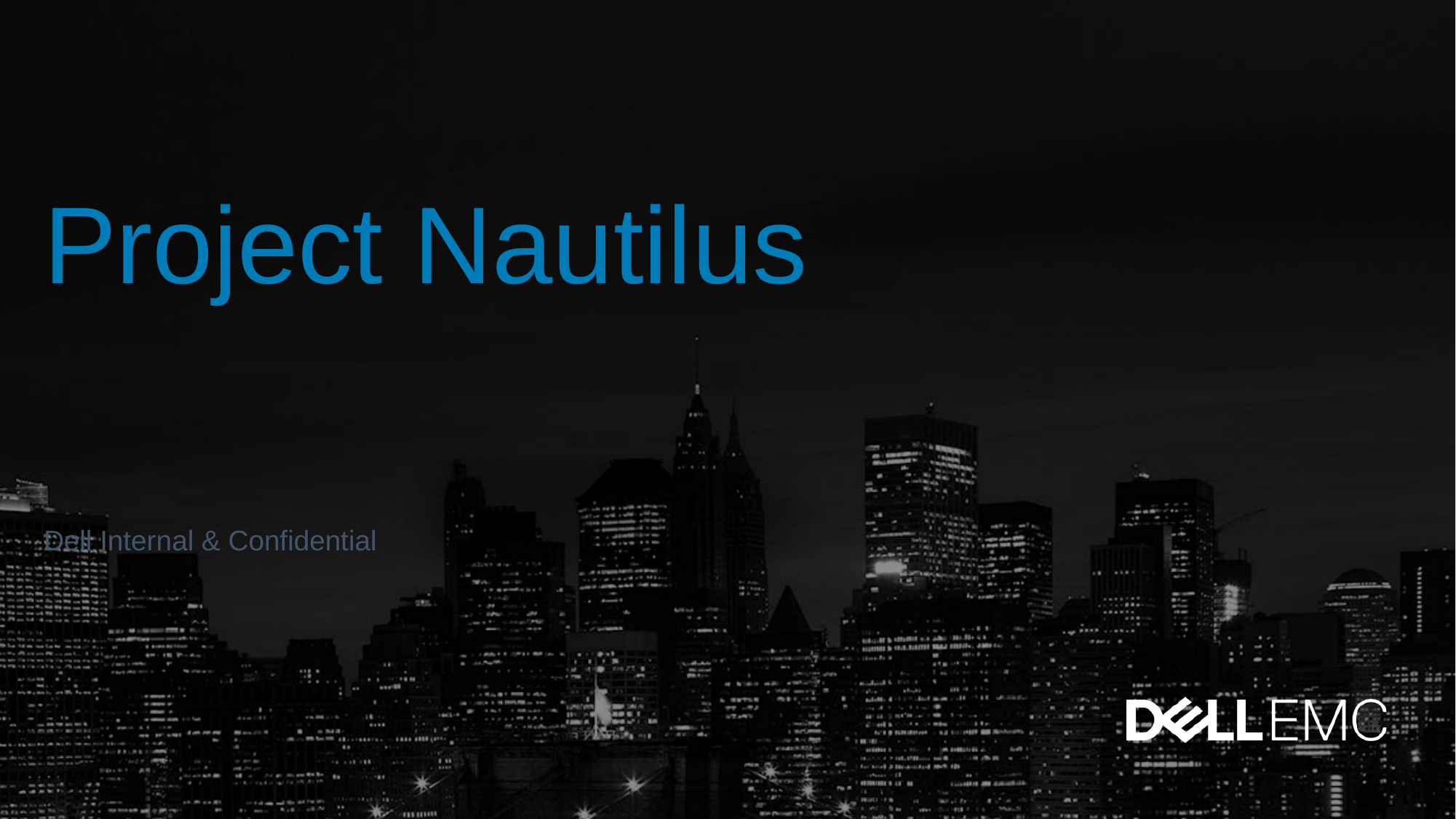

# Project Nautilus

Dell Internal & Confidential